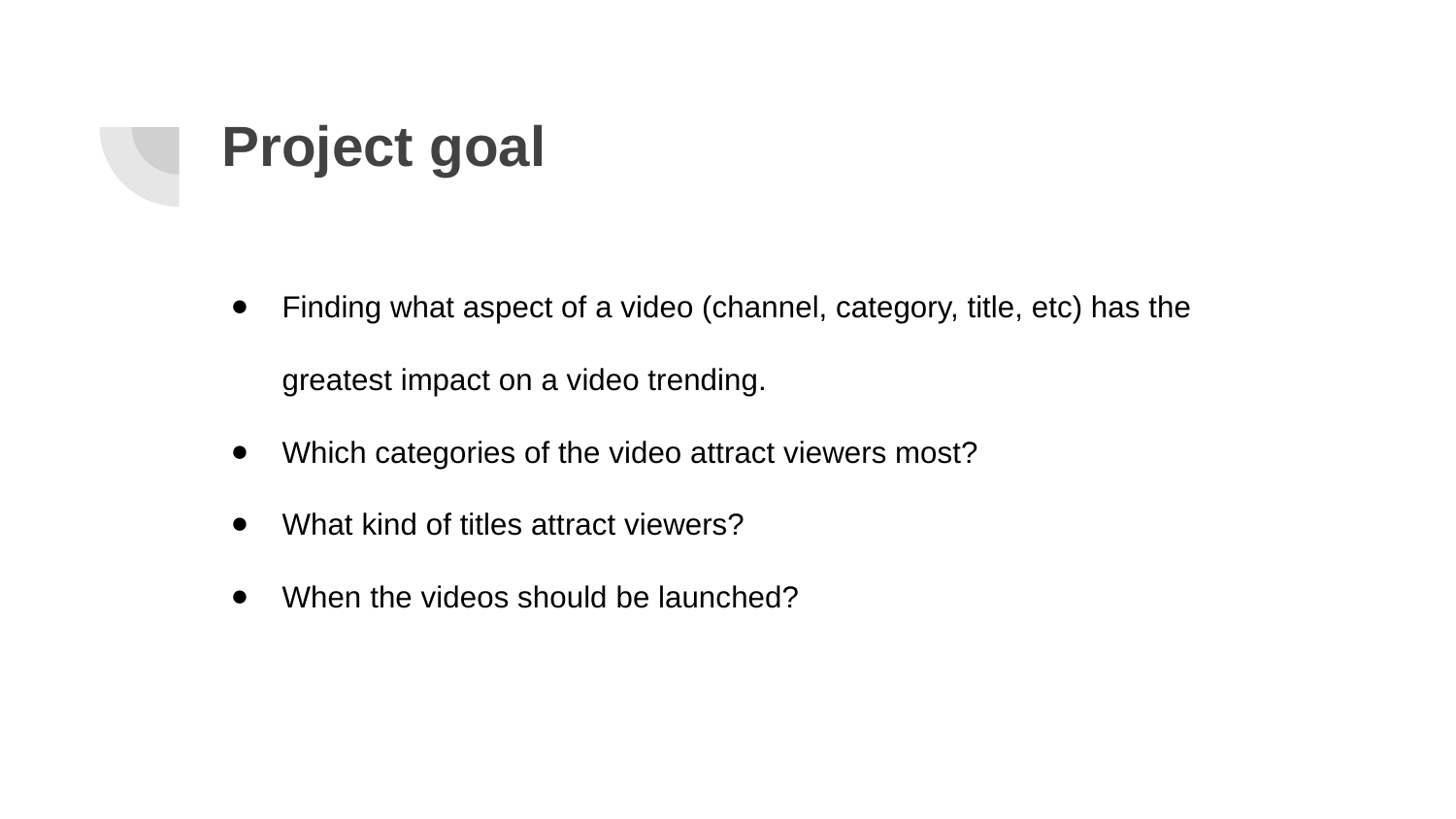

# Project goal
Finding what aspect of a video (channel, category, title, etc) has the greatest impact on a video trending.
Which categories of the video attract viewers most?
What kind of titles attract viewers?
When the videos should be launched?